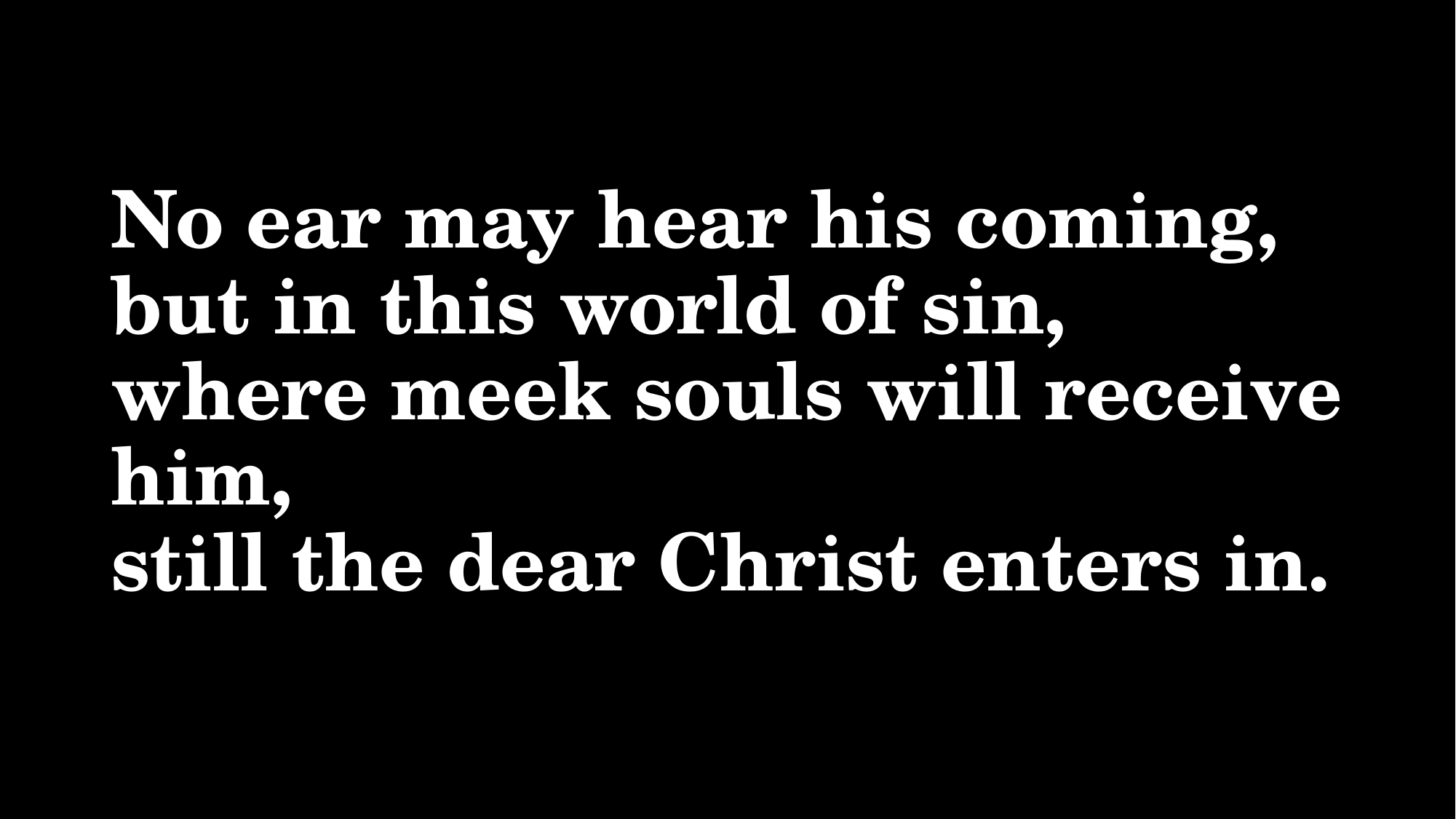

# No ear may hear his coming, but in this world of sin, where meek souls will receive him, still the dear Christ enters in.